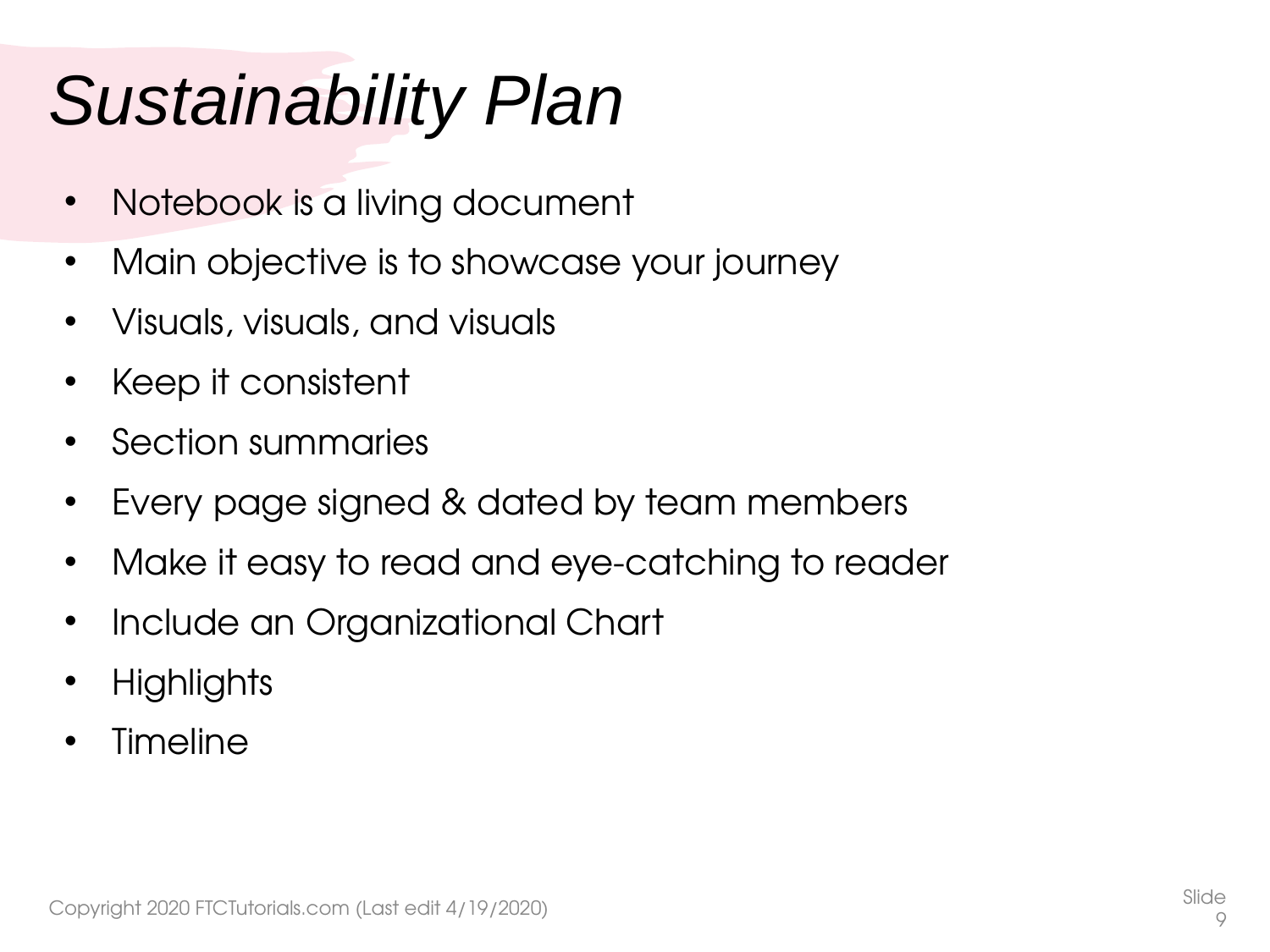

# Sustainability Plan
Notebook is a living document
Main objective is to showcase your journey
Visuals, visuals, and visuals
Keep it consistent
Section summaries
Every page signed & dated by team members
Make it easy to read and eye-catching to reader
Include an Organizational Chart
Highlights
Timeline

Copyright 2020 FTCTutorials.com (Last edit 4/19/2020)
Slide 9